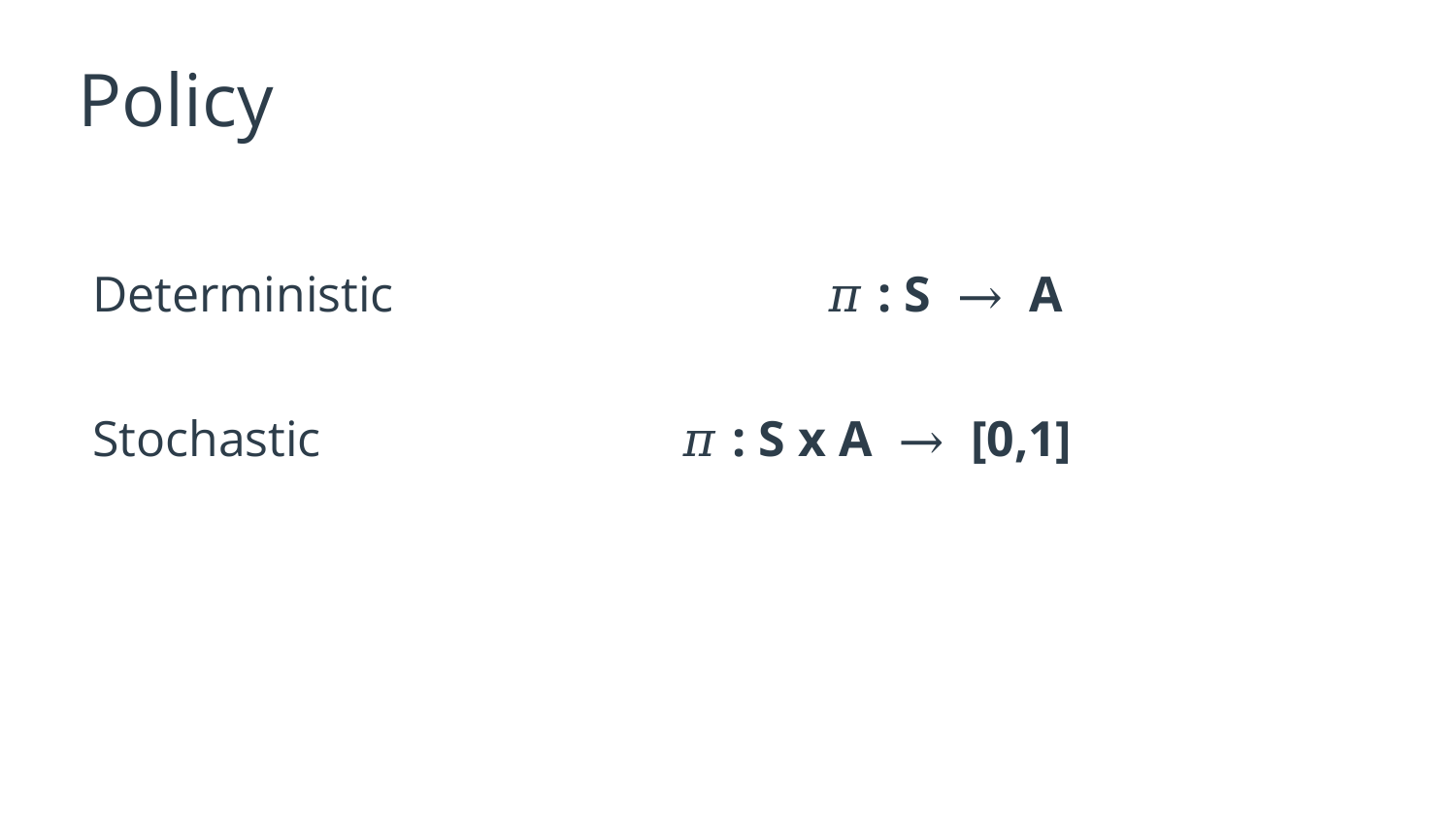

# Policy

Deterministic 			𝜋 : S  →  A

Stochastic		 	𝜋 : S x A  →  [0,1]